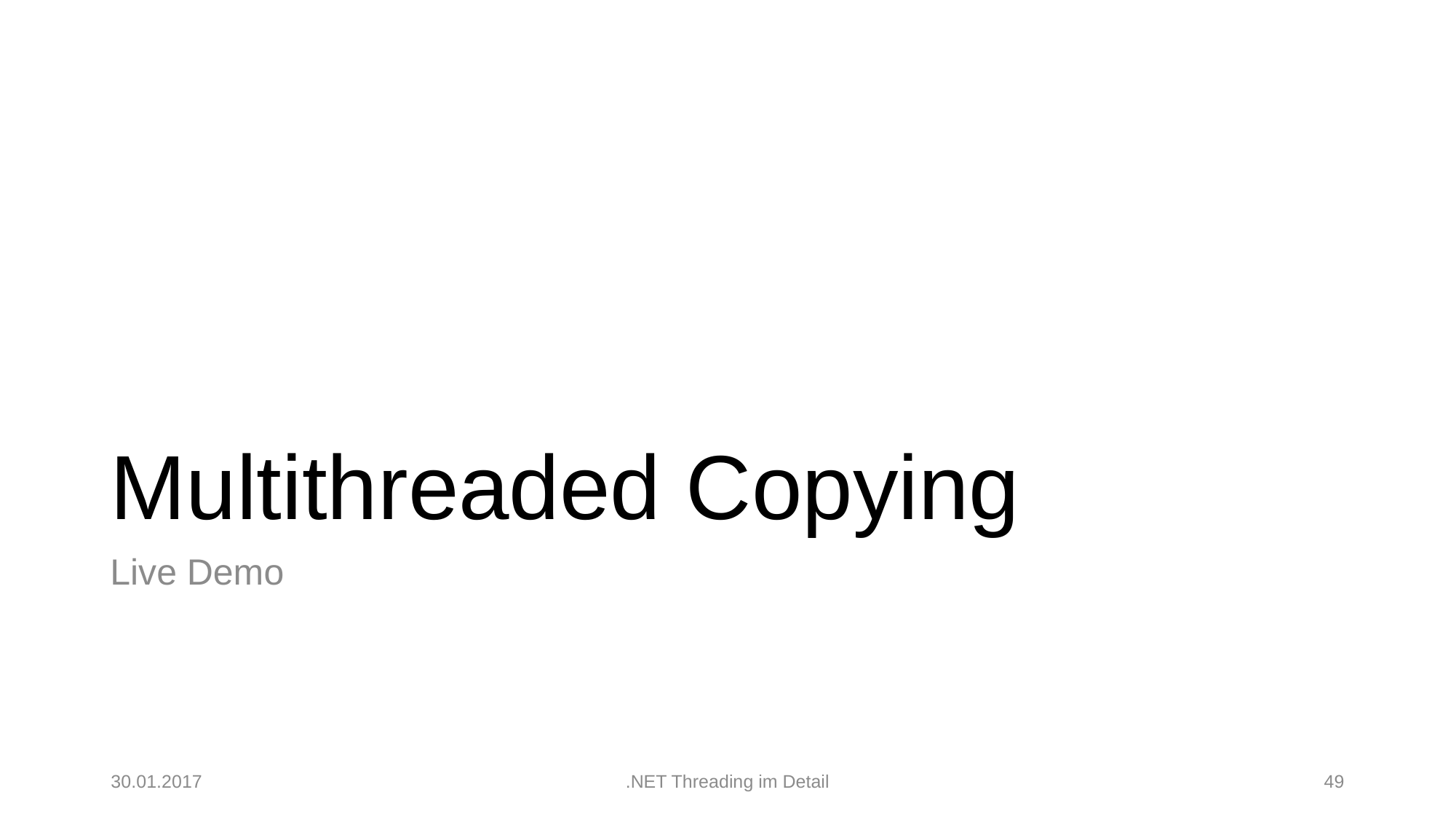

# Multithreaded Copying
Live Demo
30.01.2017
.NET Threading im Detail
49